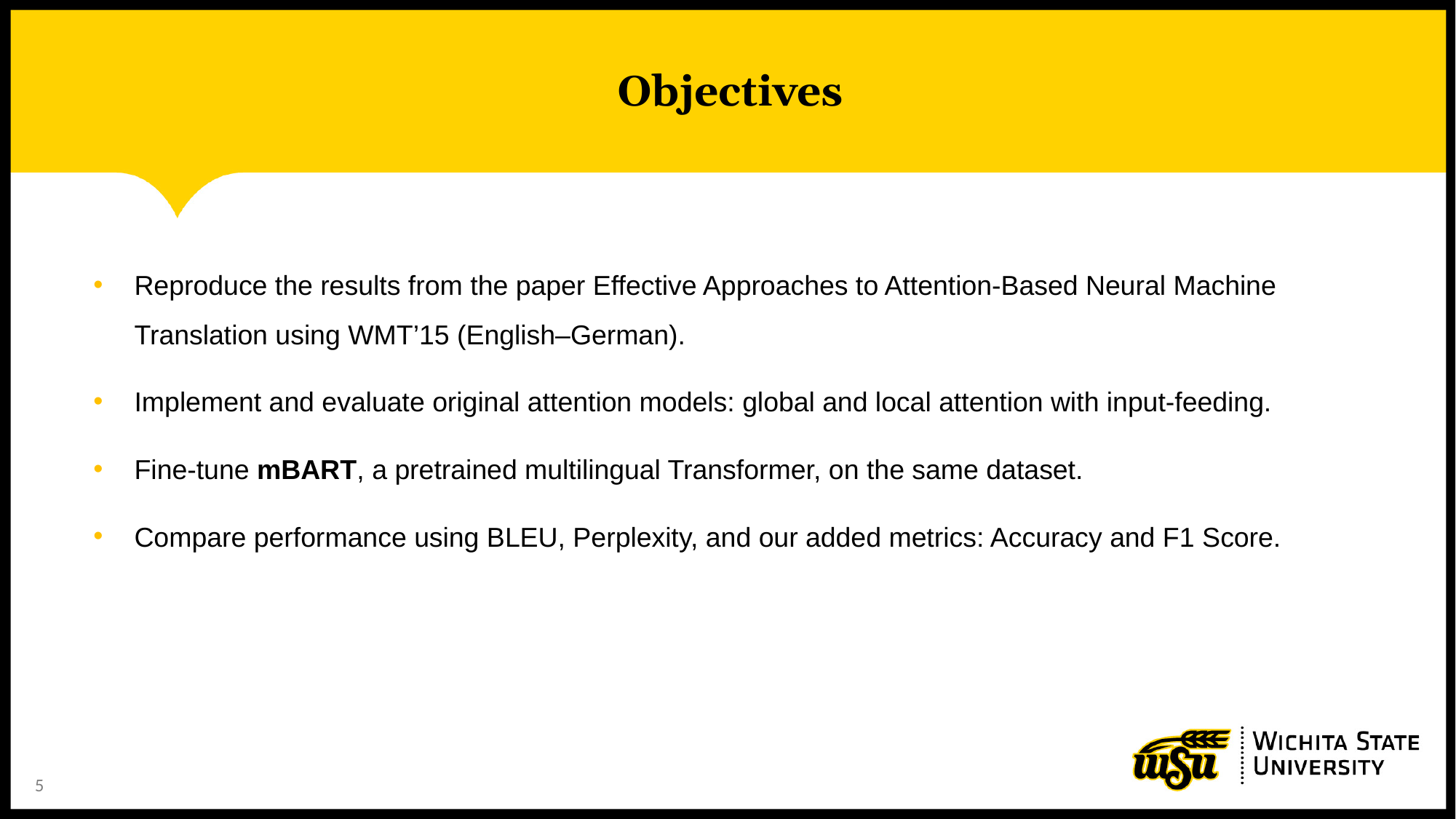

# Objectives
Reproduce the results from the paper Effective Approaches to Attention-Based Neural Machine Translation using WMT’15 (English–German).
Implement and evaluate original attention models: global and local attention with input-feeding.
Fine-tune mBART, a pretrained multilingual Transformer, on the same dataset.
Compare performance using BLEU, Perplexity, and our added metrics: Accuracy and F1 Score.